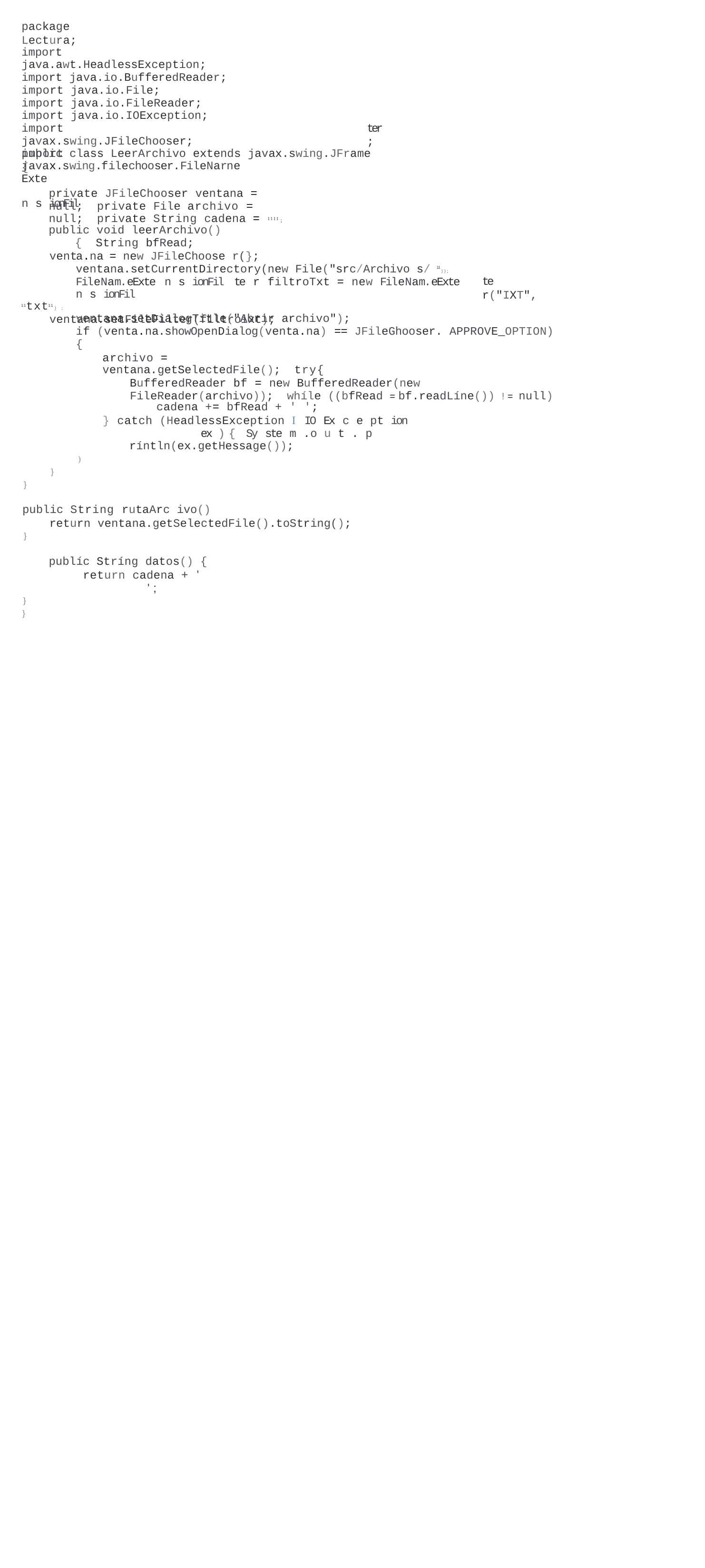

package Lectura;
import java.awt.HeadlessException;  import java.io.BufferedReader;  import java.io.File;
import java.io.FileReader;  import java.io.IOException;  import javax.swing.JFileChooser;
import javax.swing.filechooser.FileNarneExte	n s ionFil
ter;
public class LeerArchivo extends javax.swing.JFrame {

private JFileChooser ventana = null;  private File archivo = null;  private String cadena = 1111 ;
public void leerArchivo(){  String bfRead;
venta.na = new JFileChoose r(};  ventana.setCurrentDirectory(new File("src/Archivo s/ 11 ) ) ;  FileNam.eExte n s ionFil te r filtroTxt = new FileNam.eExte n s ionFil
11txt11 )    ;
ventana.setFileFilter(filtroixt);
te r("IXT",
ventana.setDialogTitle("Abrir archivo");
if (venta.na.showOpenDialog(venta.na) == JFileGhooser. APPROVE_OPTION) {
archivo = ventana.getSelectedFile();  try{
BufferedReader bf = new BufferedReader(new FileReader(archivo));  whíle ((bfRead = bf.readLíne()) ! = null)
cadena += bfRead + ' ';
} catch (HeadlessException I    IO Ex c e pt ion	ex ) {  Sy ste m .o u t . p ríntln(ex.getHessage());
)
}
}

public String rutaArc ivo()
return ventana.getSelectedFile().toString();
}

publíc Stríng datos() {  return cadena + '	' ;
}
}